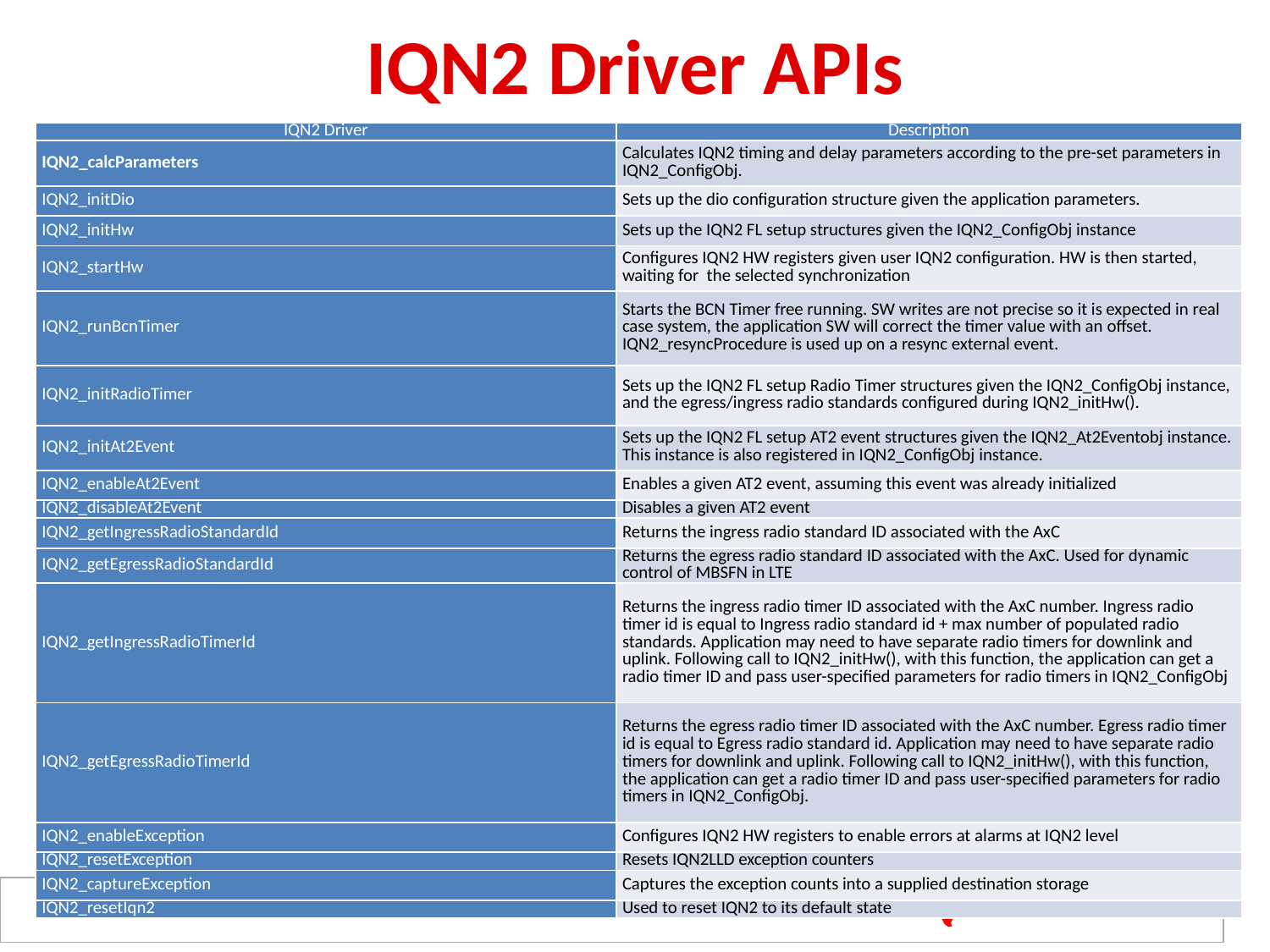

IQN2 Driver APIs
| IQN2 Driver | Description |
| --- | --- |
| IQN2\_calcParameters | Calculates IQN2 timing and delay parameters according to the pre-set parameters in IQN2\_ConfigObj. |
| IQN2\_initDio | Sets up the dio configuration structure given the application parameters. |
| IQN2\_initHw | Sets up the IQN2 FL setup structures given the IQN2\_ConfigObj instance |
| IQN2\_startHw | Configures IQN2 HW registers given user IQN2 configuration. HW is then started, waiting for the selected synchronization |
| IQN2\_runBcnTimer | Starts the BCN Timer free running. SW writes are not precise so it is expected in real case system, the application SW will correct the timer value with an offset. IQN2\_resyncProcedure is used up on a resync external event. |
| IQN2\_initRadioTimer | Sets up the IQN2 FL setup Radio Timer structures given the IQN2\_ConfigObj instance, and the egress/ingress radio standards configured during IQN2\_initHw(). |
| IQN2\_initAt2Event | Sets up the IQN2 FL setup AT2 event structures given the IQN2\_At2Eventobj instance. This instance is also registered in IQN2\_ConfigObj instance. |
| IQN2\_enableAt2Event | Enables a given AT2 event, assuming this event was already initialized |
| IQN2\_disableAt2Event | Disables a given AT2 event |
| IQN2\_getIngressRadioStandardId | Returns the ingress radio standard ID associated with the AxC |
| IQN2\_getEgressRadioStandardId | Returns the egress radio standard ID associated with the AxC. Used for dynamic control of MBSFN in LTE |
| IQN2\_getIngressRadioTimerId | Returns the ingress radio timer ID associated with the AxC number. Ingress radio timer id is equal to Ingress radio standard id + max number of populated radio standards. Application may need to have separate radio timers for downlink and uplink. Following call to IQN2\_initHw(), with this function, the application can get a radio timer ID and pass user-specified parameters for radio timers in IQN2\_ConfigObj |
| IQN2\_getEgressRadioTimerId | Returns the egress radio timer ID associated with the AxC number. Egress radio timer id is equal to Egress radio standard id. Application may need to have separate radio timers for downlink and uplink. Following call to IQN2\_initHw(), with this function, the application can get a radio timer ID and pass user-specified parameters for radio timers in IQN2\_ConfigObj. |
| IQN2\_enableException | Configures IQN2 HW registers to enable errors at alarms at IQN2 level |
| IQN2\_resetException | Resets IQN2LLD exception counters |
| IQN2\_captureException | Captures the exception counts into a supplied destination storage |
| IQN2\_resetIqn2 | Used to reset IQN2 to its default state |
Driver public APIs